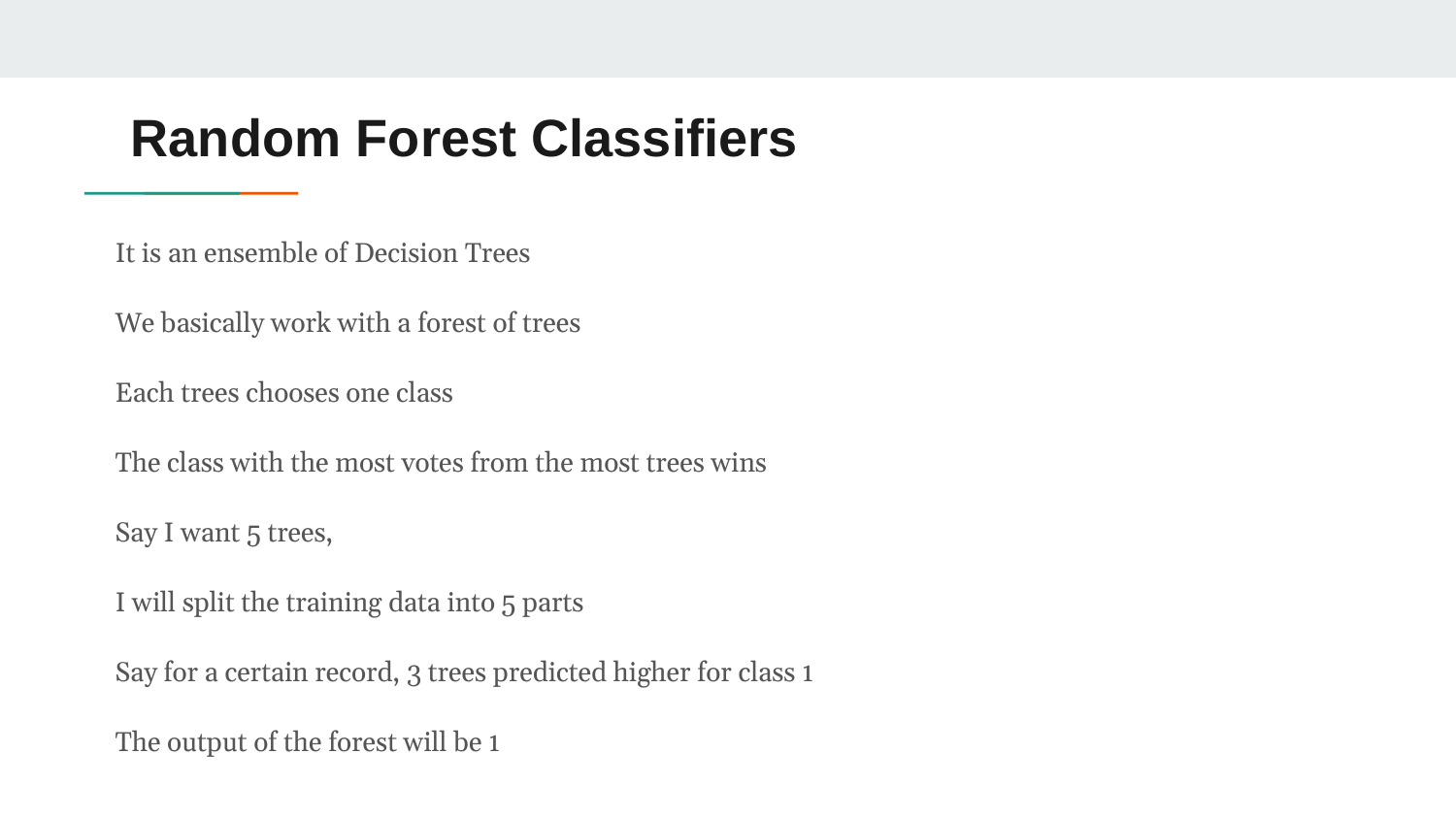

# Random Forest Classifiers
It is an ensemble of Decision Trees
We basically work with a forest of trees
Each trees chooses one class
The class with the most votes from the most trees wins
Say I want 5 trees,
I will split the training data into 5 parts
Say for a certain record, 3 trees predicted higher for class 1
The output of the forest will be 1